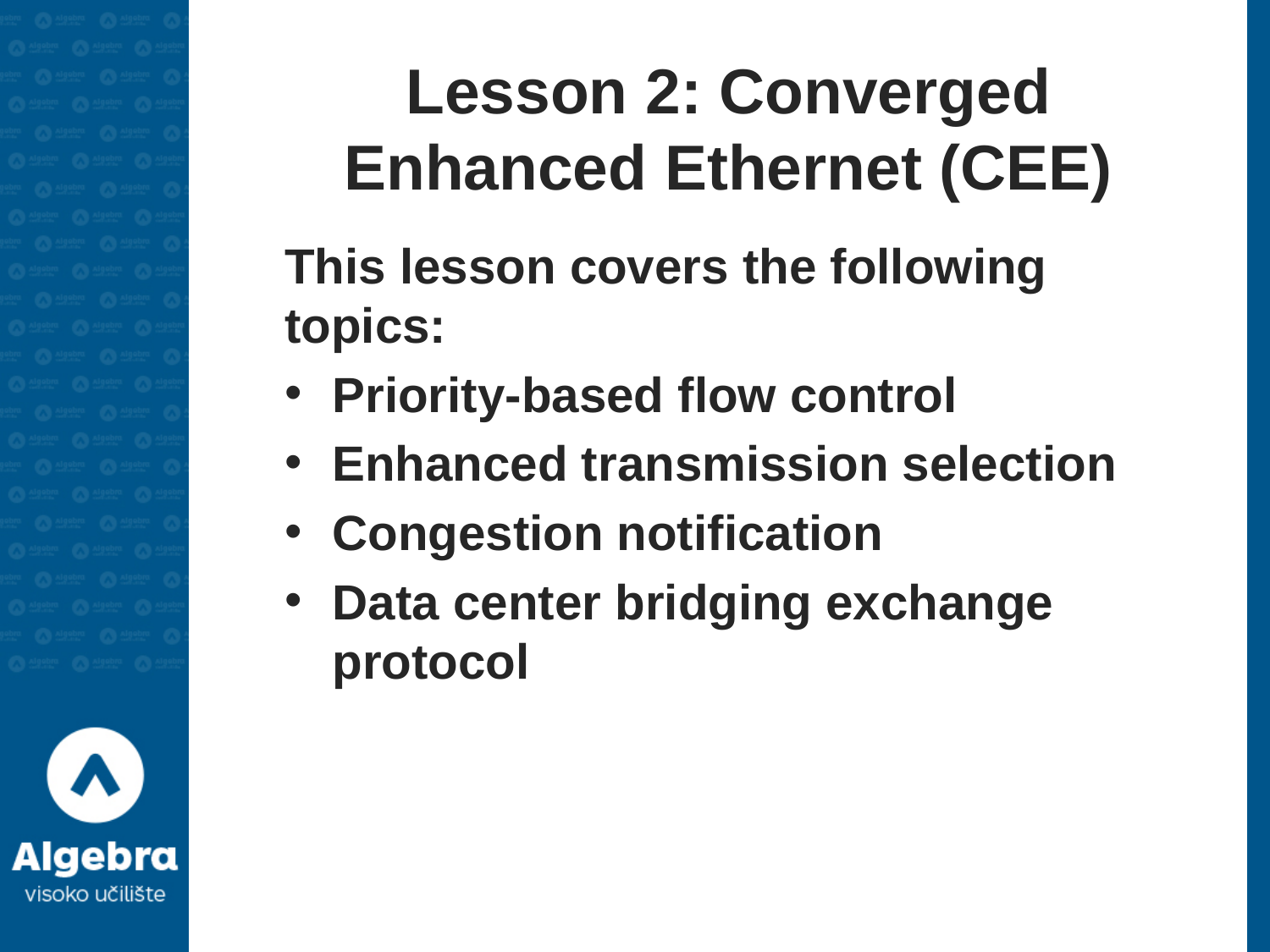

# Lesson 2: Converged Enhanced Ethernet (CEE)
This lesson covers the following topics:
Priority-based flow control
Enhanced transmission selection
Congestion notification
Data center bridging exchange protocol